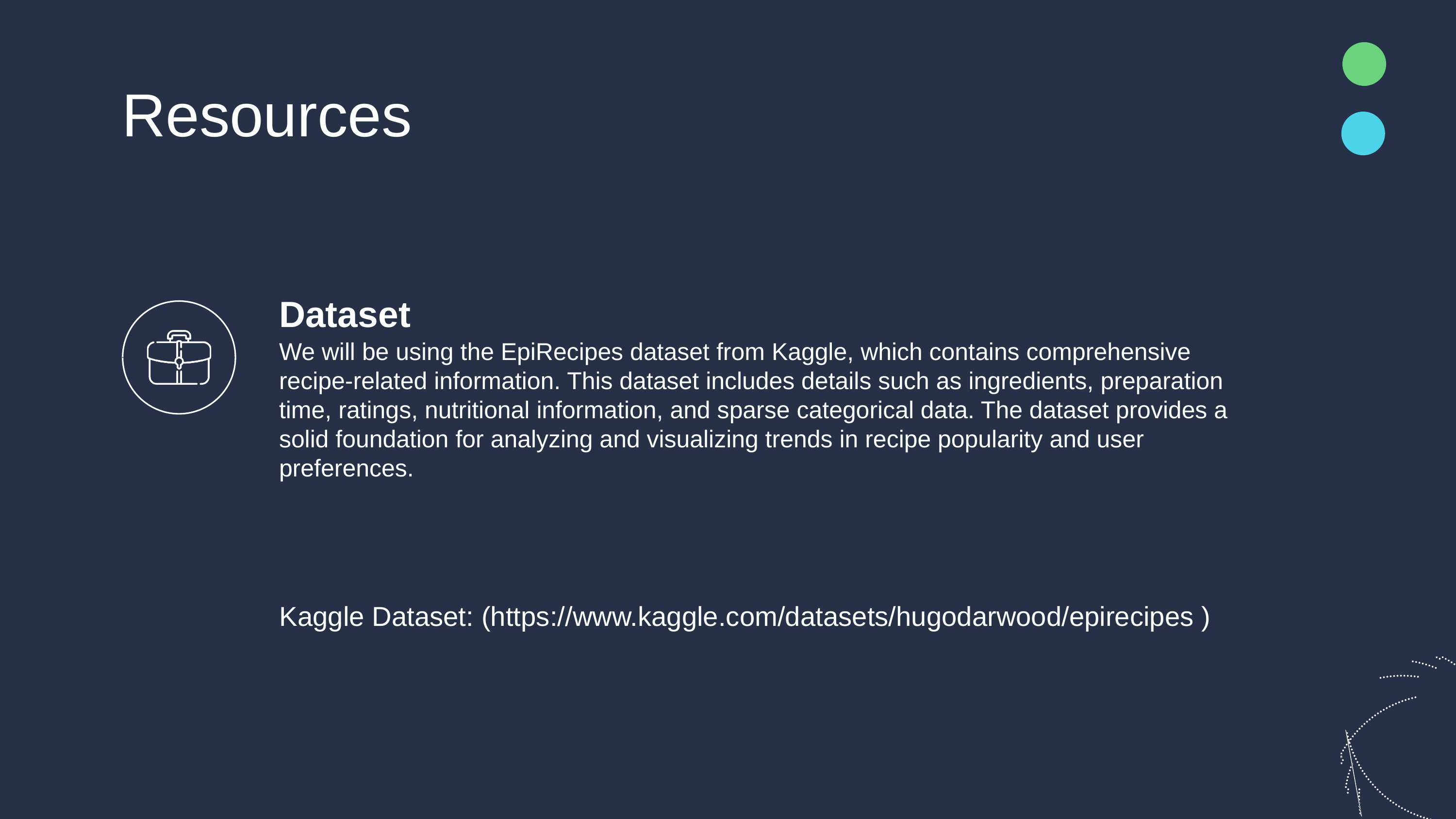

Resources

Dataset

We will be using the EpiRecipes dataset from Kaggle, which contains comprehensive recipe-related information. This dataset includes details such as ingredients, preparation time, ratings, nutritional information, and sparse categorical data. The dataset provides a solid foundation for analyzing and visualizing trends in recipe popularity and user preferences.
Kaggle Dataset: (https://www.kaggle.com/datasets/hugodarwood/epirecipes )